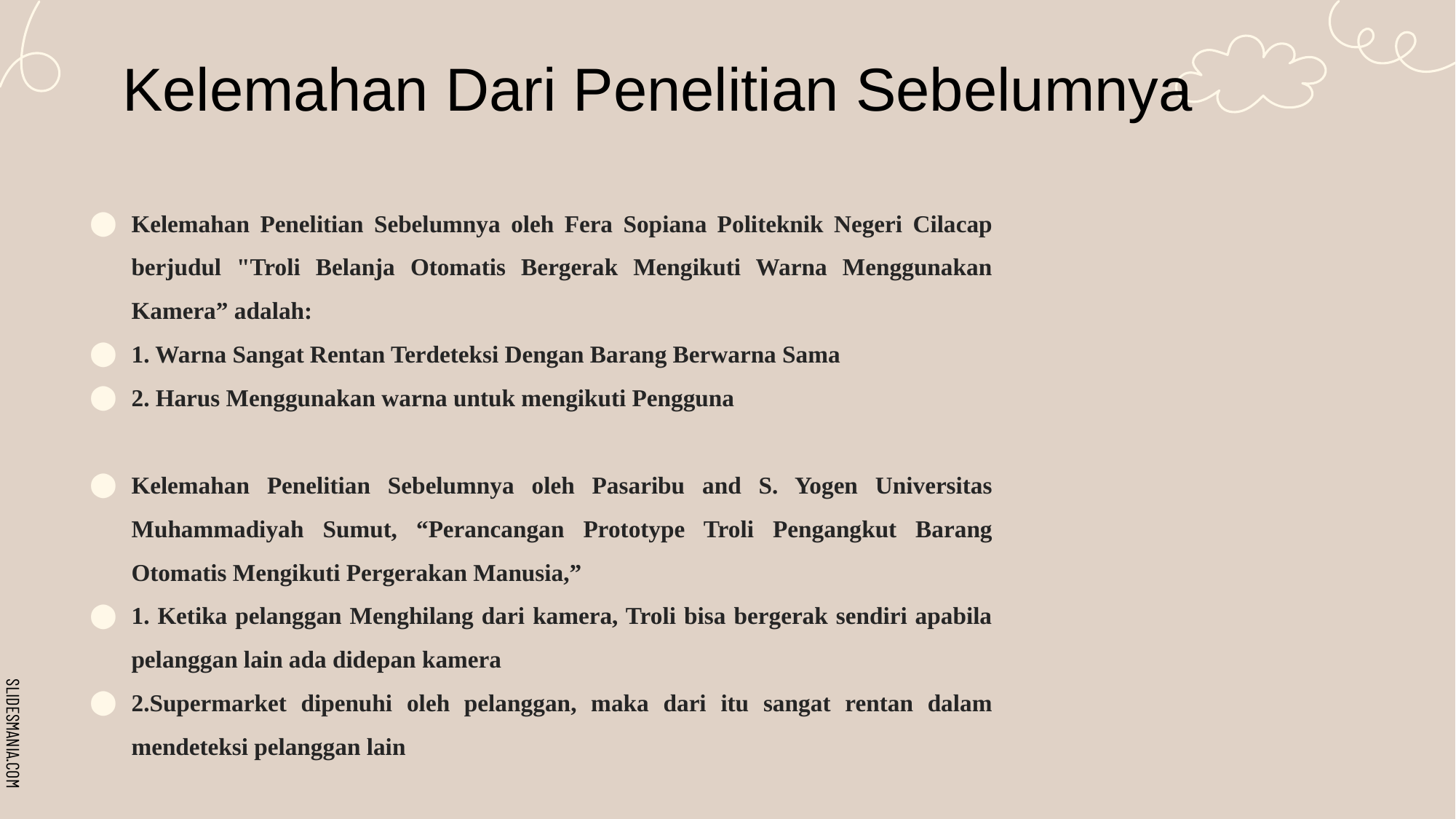

# Kelemahan Dari Penelitian Sebelumnya
Kelemahan Penelitian Sebelumnya oleh Fera Sopiana Politeknik Negeri Cilacap berjudul "Troli Belanja Otomatis Bergerak Mengikuti Warna Menggunakan Kamera” adalah:
1. Warna Sangat Rentan Terdeteksi Dengan Barang Berwarna Sama
2. Harus Menggunakan warna untuk mengikuti Pengguna

Kelemahan Penelitian Sebelumnya oleh Pasaribu and S. Yogen Universitas Muhammadiyah Sumut, “Perancangan Prototype Troli Pengangkut Barang Otomatis Mengikuti Pergerakan Manusia,”
1. Ketika pelanggan Menghilang dari kamera, Troli bisa bergerak sendiri apabila pelanggan lain ada didepan kamera
2.Supermarket dipenuhi oleh pelanggan, maka dari itu sangat rentan dalam mendeteksi pelanggan lain